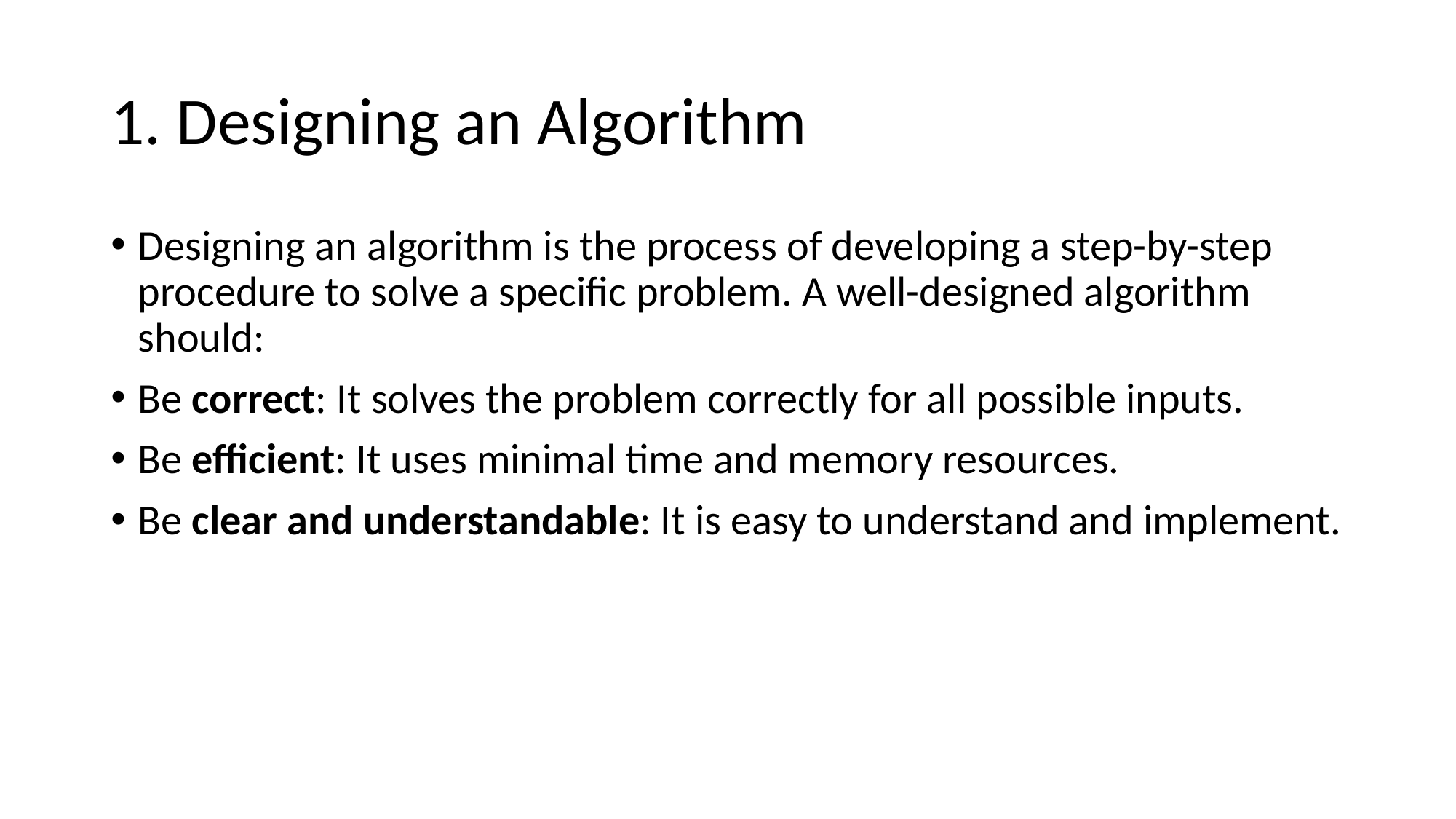

# 1. Designing an Algorithm
Designing an algorithm is the process of developing a step-by-step procedure to solve a specific problem. A well-designed algorithm should:
Be correct: It solves the problem correctly for all possible inputs.
Be efficient: It uses minimal time and memory resources.
Be clear and understandable: It is easy to understand and implement.